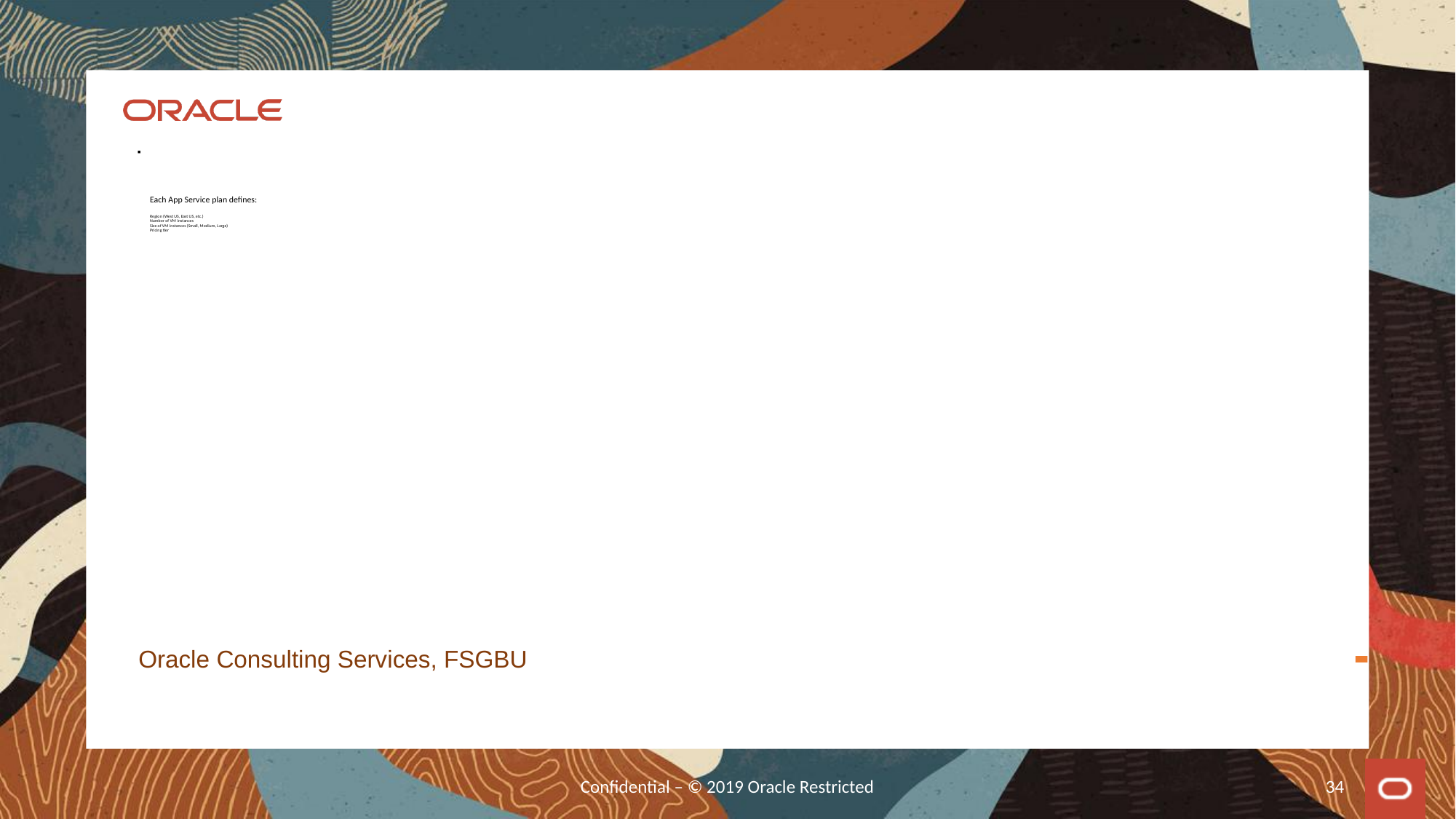

# Each App Service plan defines: Region (West US, East US, etc.) Number of VM instances Size of VM instances (Small, Medium, Large) Pricing tier

Oracle Consulting Services, FSGBU
Confidential – © 2019 Oracle Restricted
34